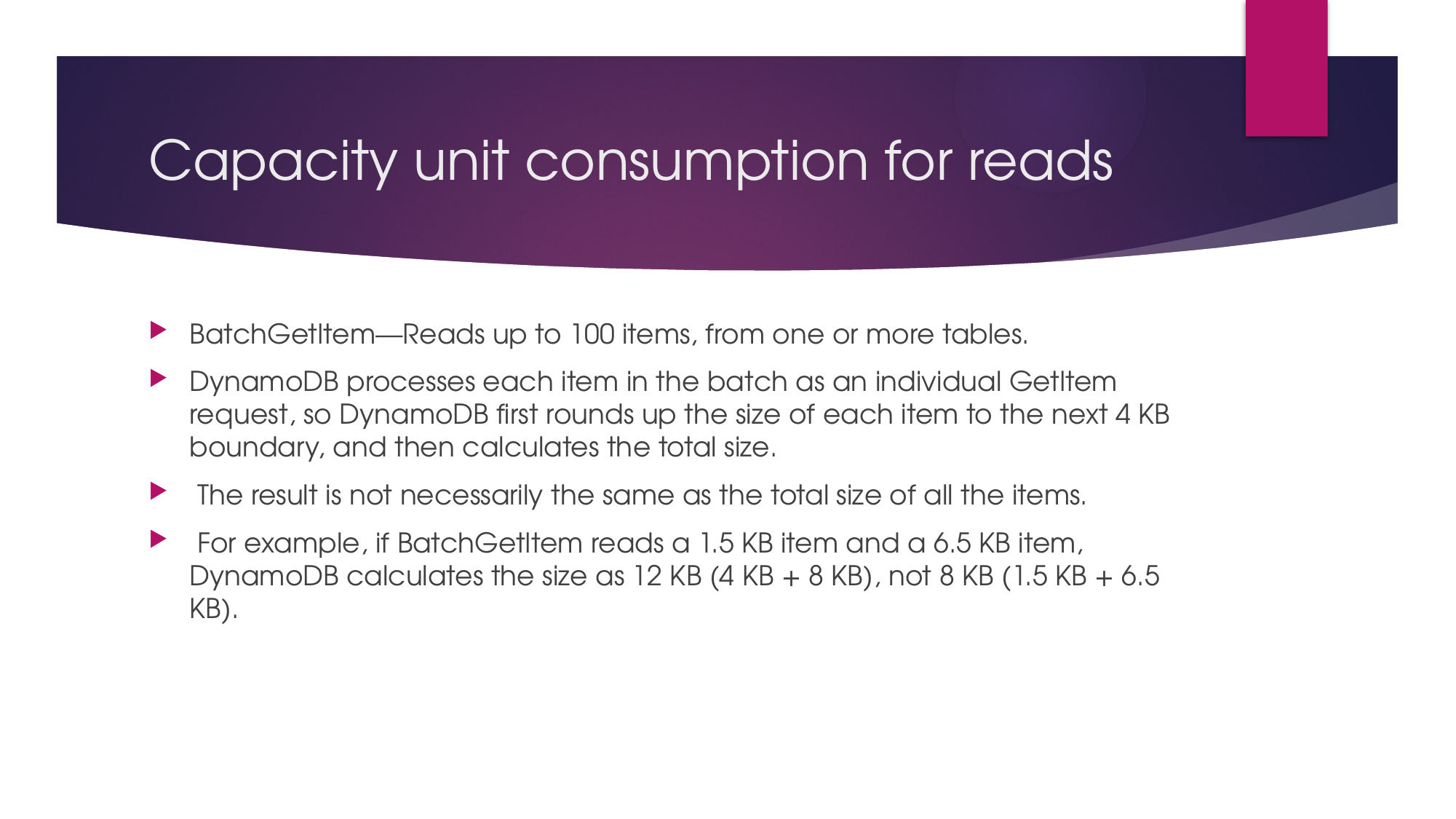

# Capacity unit consumption for reads
BatchGetItem—Reads up to 100 items, from one or more tables.
DynamoDB processes each item in the batch as an individual GetItem request, so DynamoDB first rounds up the size of each item to the next 4 KB boundary, and then calculates the total size.
 The result is not necessarily the same as the total size of all the items.
 For example, if BatchGetItem reads a 1.5 KB item and a 6.5 KB item, DynamoDB calculates the size as 12 KB (4 KB + 8 KB), not 8 KB (1.5 KB + 6.5 KB).